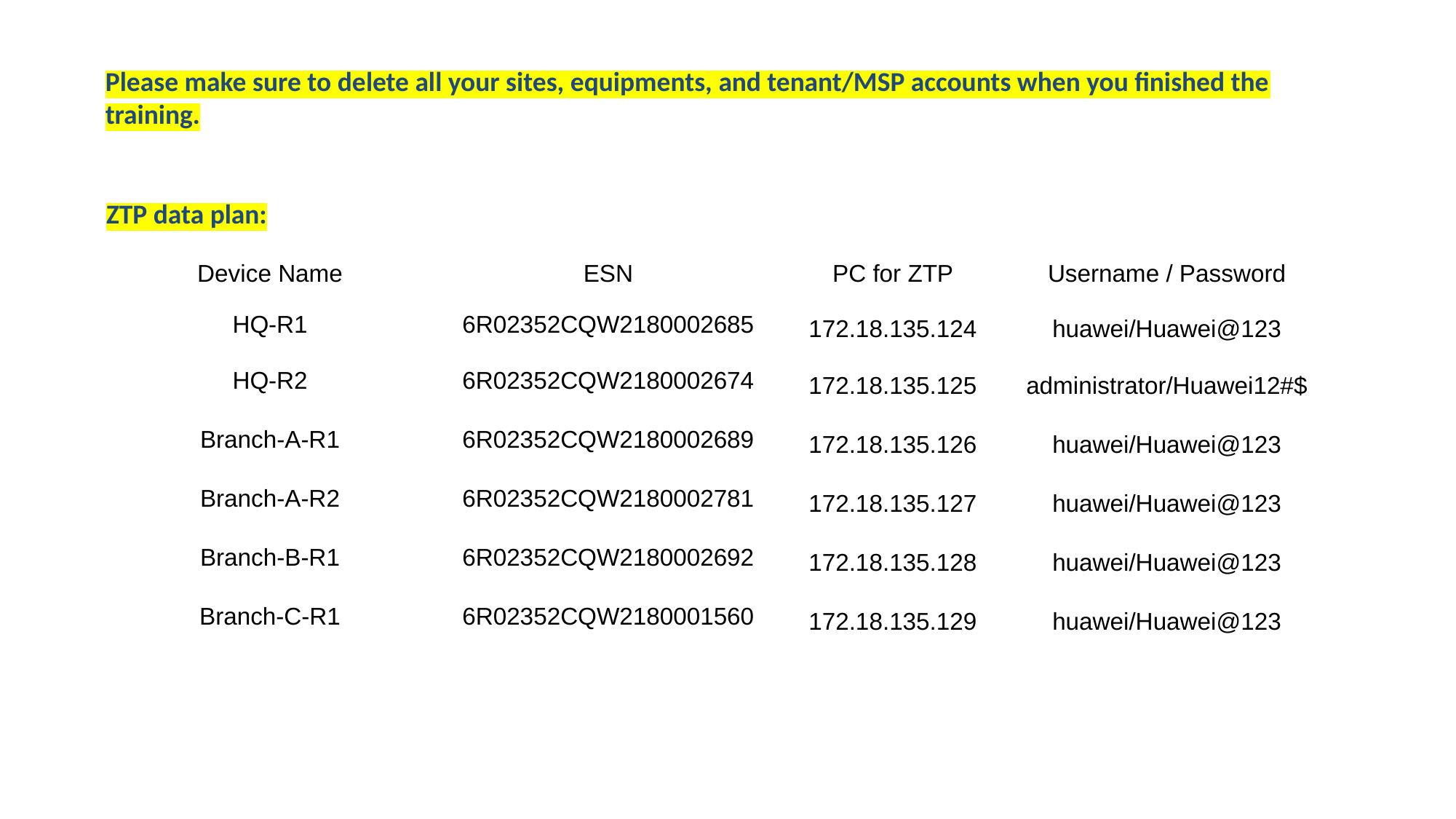

Please make sure to delete all your sites, equipments, and tenant/MSP accounts when you finished the training.
ZTP data plan:
| Device Name | ESN | PC for ZTP | Username / Password |
| --- | --- | --- | --- |
| HQ-R1 | 6R02352CQW2180002685 | 172.18.135.124 | huawei/Huawei@123 |
| HQ-R2 | 6R02352CQW2180002674 | 172.18.135.125 | administrator/Huawei12#$ |
| Branch-A-R1 | 6R02352CQW2180002689 | 172.18.135.126 | huawei/Huawei@123 |
| Branch-A-R2 | 6R02352CQW2180002781 | 172.18.135.127 | huawei/Huawei@123 |
| Branch-B-R1 | 6R02352CQW2180002692 | 172.18.135.128 | huawei/Huawei@123 |
| Branch-C-R1 | 6R02352CQW2180001560 | 172.18.135.129 | huawei/Huawei@123 |